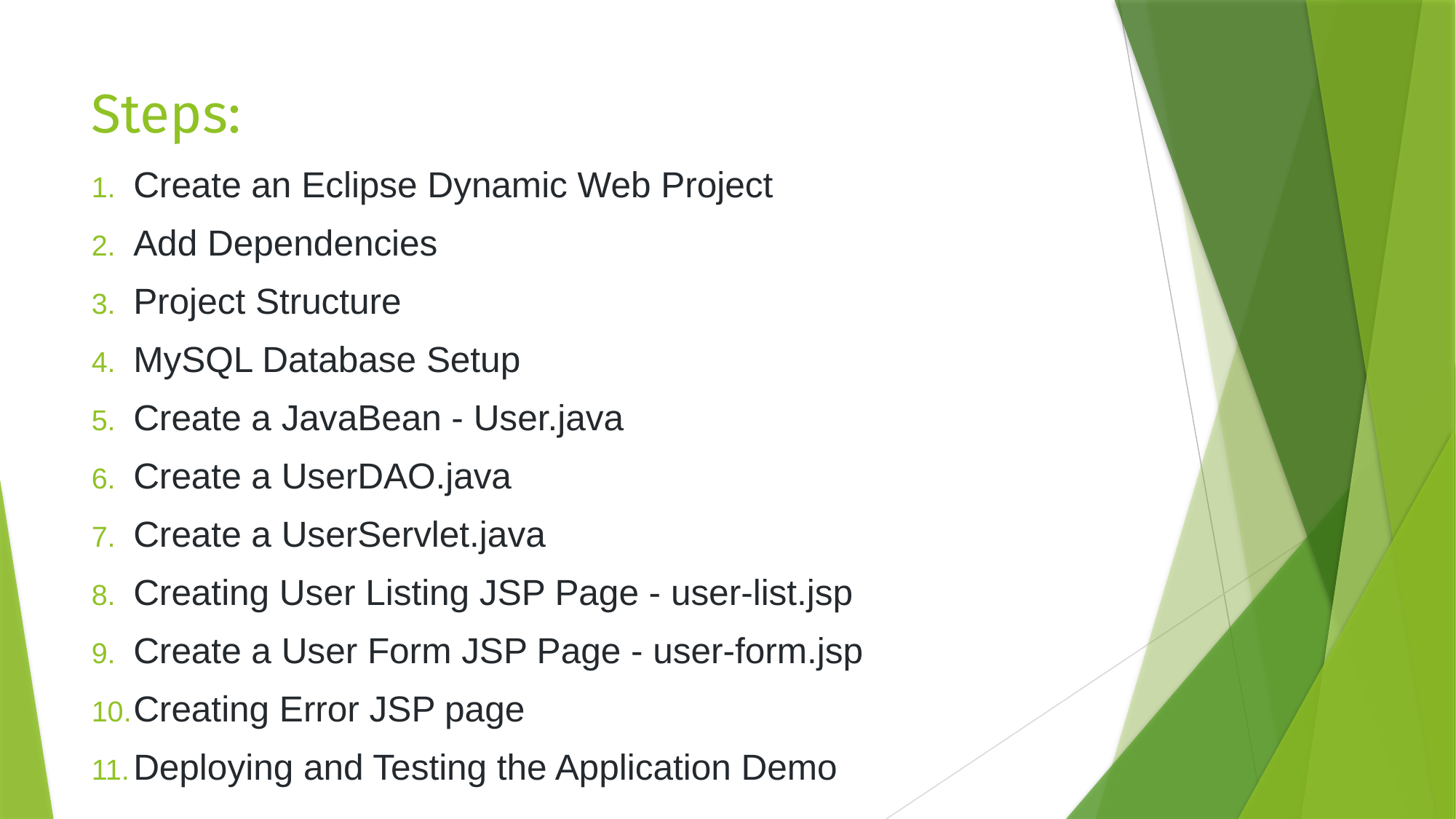

# Steps:
Create an Eclipse Dynamic Web Project
Add Dependencies
Project Structure
MySQL Database Setup
Create a JavaBean - User.java
Create a UserDAO.java
Create a UserServlet.java
Creating User Listing JSP Page - user-list.jsp
Create a User Form JSP Page - user-form.jsp
Creating Error JSP page
Deploying and Testing the Application Demo